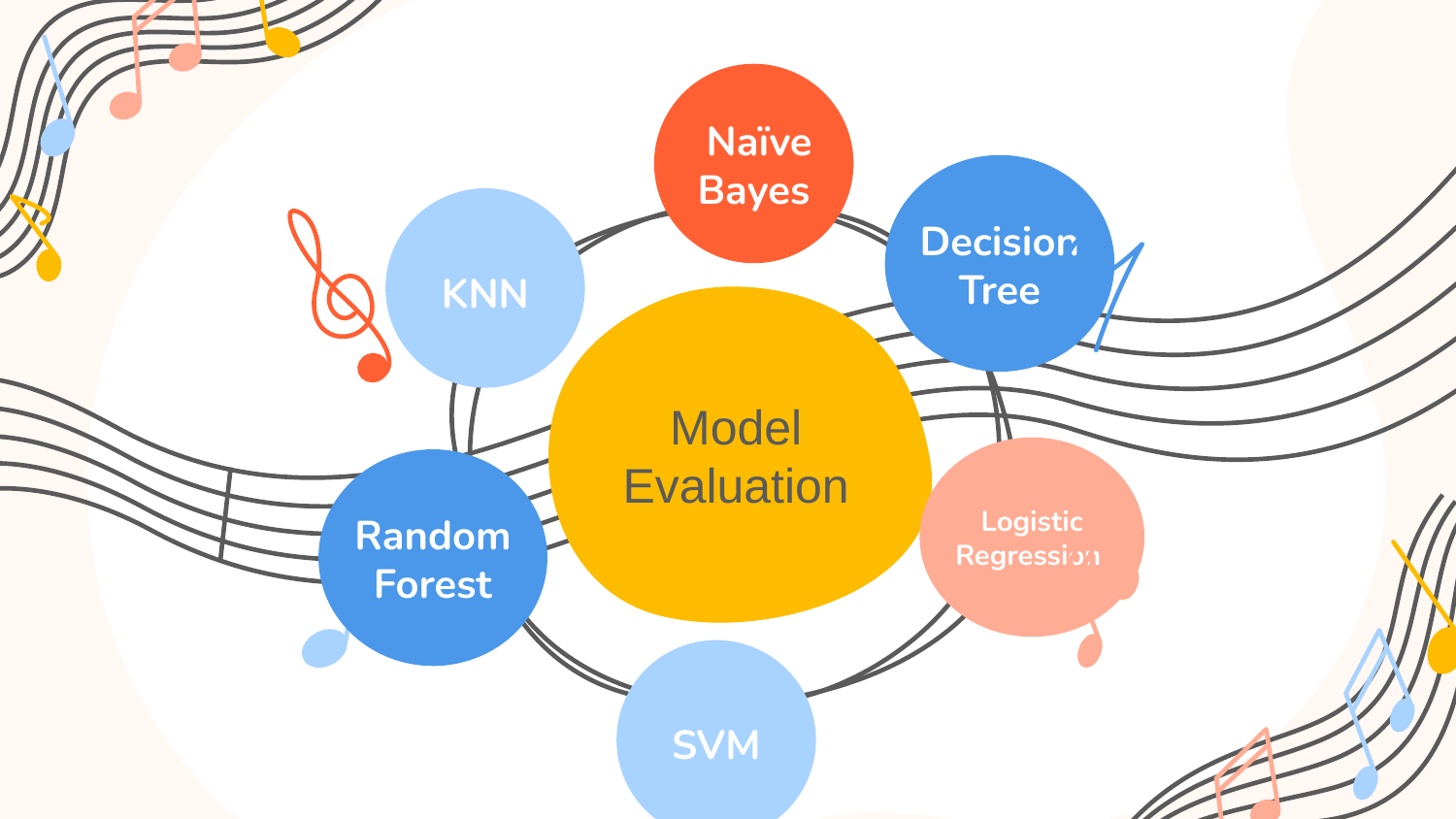

Naïve Bayes
#
Decision
Tree
KNN

Model
Evaluation
Logistic
Regression
Random
Forest

SVM